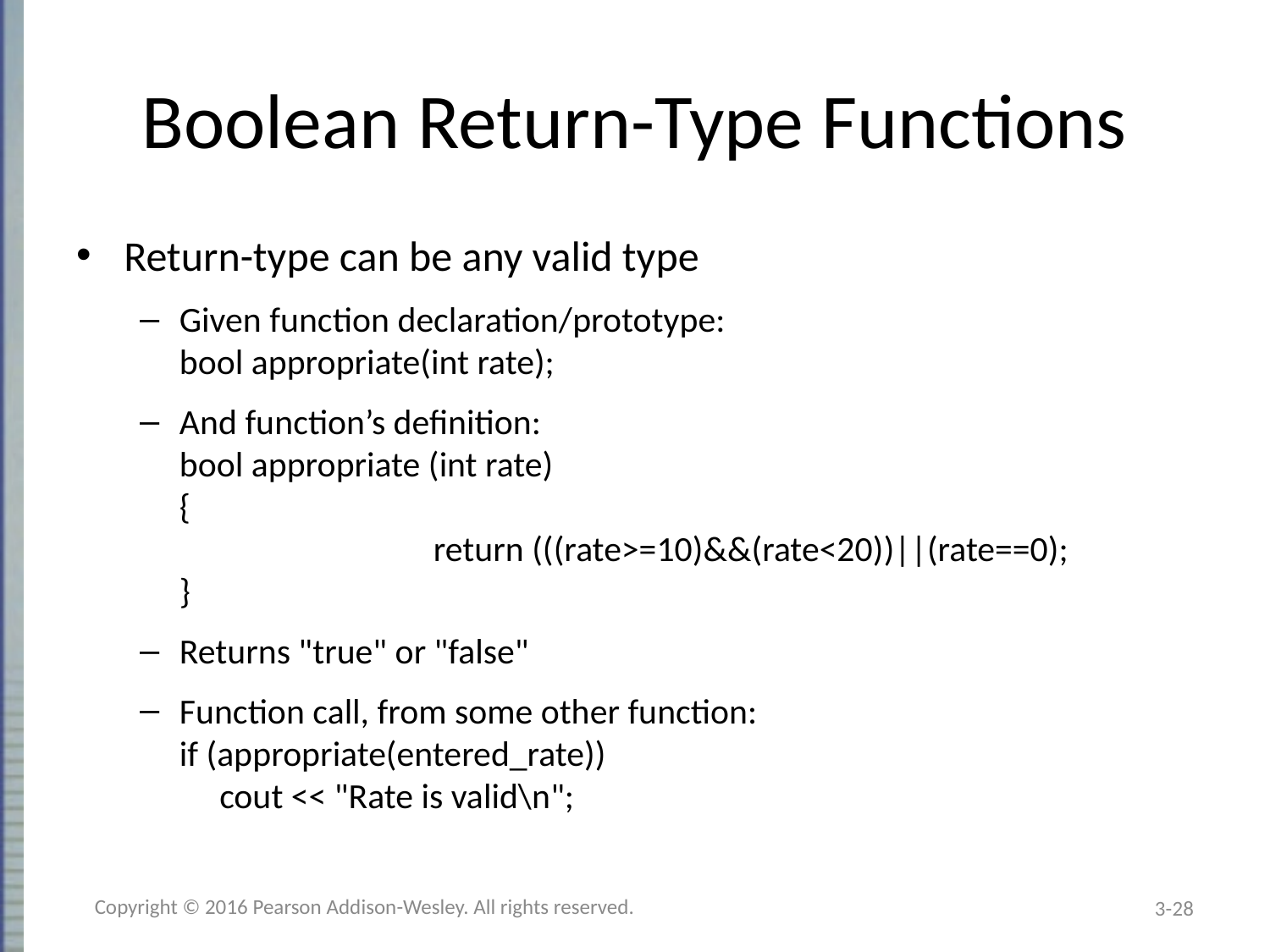

# Boolean Return-Type Functions
Return-type can be any valid type
Given function declaration/prototype:
bool appropriate(int rate);
And function’s definition:
bool appropriate (int rate)
{
		return (((rate>=10)&&(rate<20))||(rate==0);
}
Returns "true" or "false"
Function call, from some other function:
if (appropriate(entered_rate))
     cout << "Rate is valid\n";
Copyright © 2016 Pearson Addison-Wesley. All rights reserved.
3-28